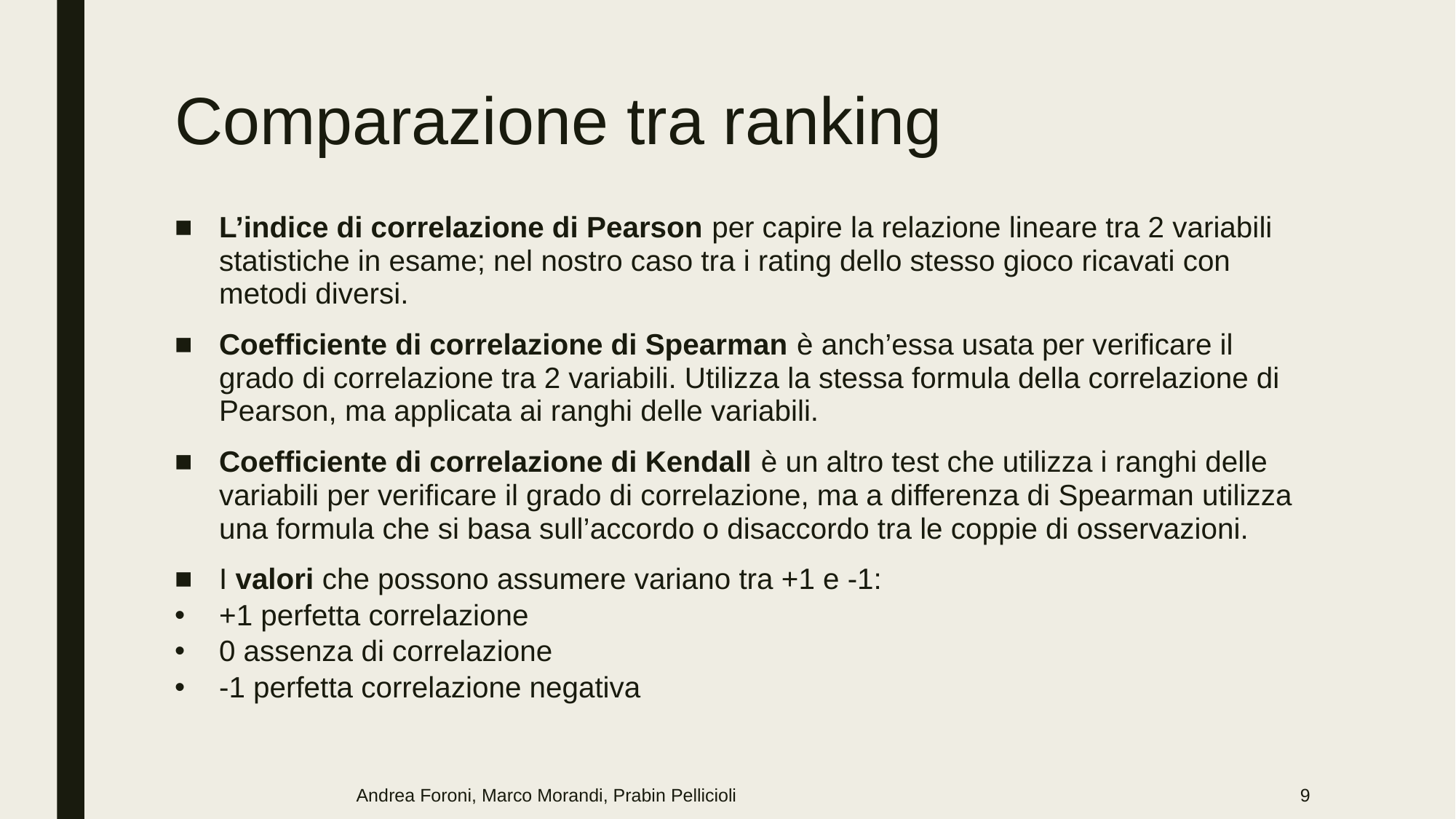

# Comparazione tra ranking
L’indice di correlazione di Pearson per capire la relazione lineare tra 2 variabili statistiche in esame; nel nostro caso tra i rating dello stesso gioco ricavati con metodi diversi.
Coefficiente di correlazione di Spearman è anch’essa usata per verificare il grado di correlazione tra 2 variabili. Utilizza la stessa formula della correlazione di Pearson, ma applicata ai ranghi delle variabili.
Coefficiente di correlazione di Kendall è un altro test che utilizza i ranghi delle variabili per verificare il grado di correlazione, ma a differenza di Spearman utilizza una formula che si basa sull’accordo o disaccordo tra le coppie di osservazioni.
I valori che possono assumere variano tra +1 e -1:
+1 perfetta correlazione
0 assenza di correlazione
-1 perfetta correlazione negativa

Andrea Foroni, Marco Morandi, Prabin Pellicioli
9